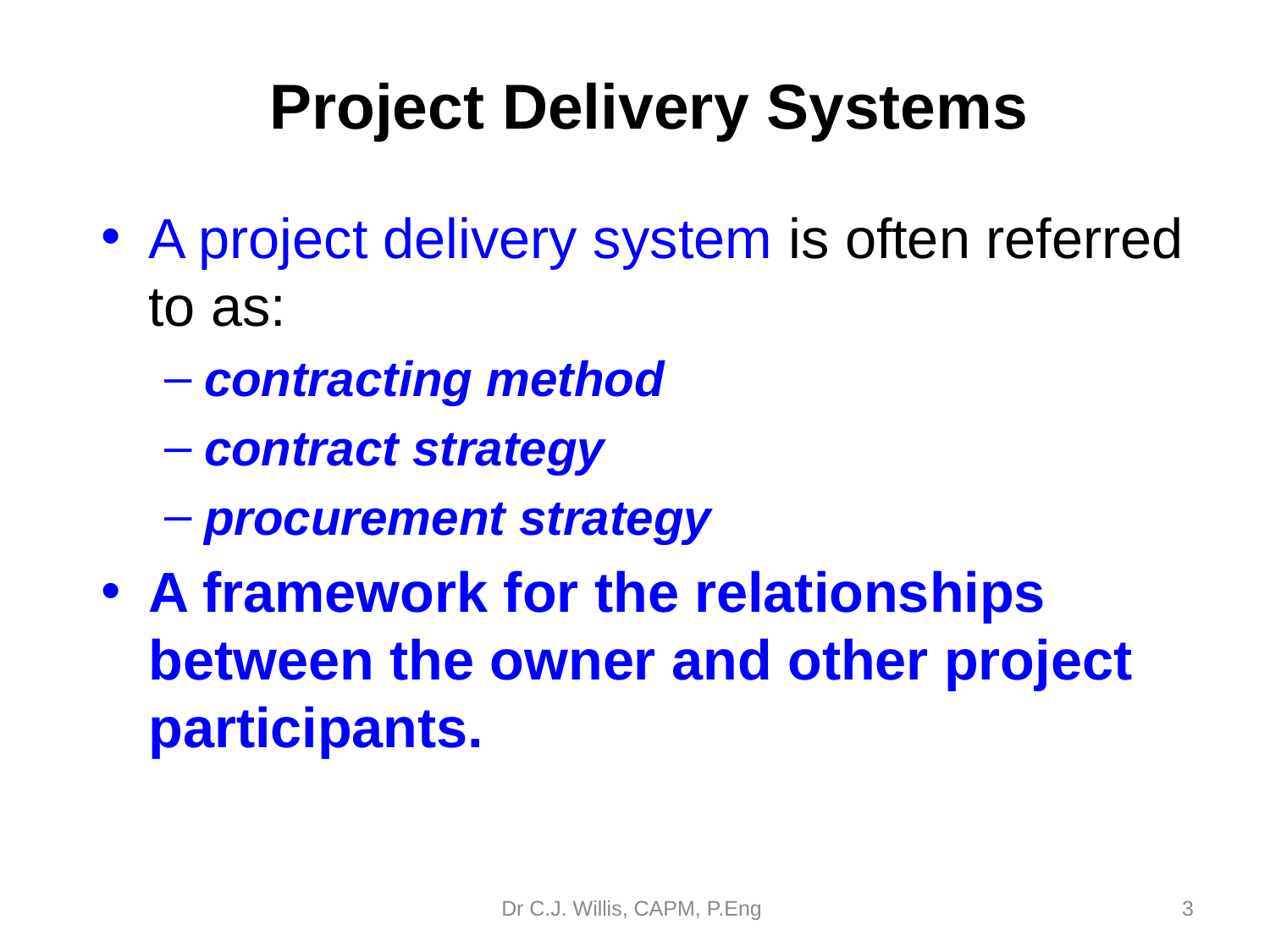

# Project Delivery Systems
A project delivery system is often referred to as:
contracting method
contract strategy
procurement strategy
A framework for the relationships between the owner and other project participants.

Dr C.J. Willis, CAPM, P.Eng
3